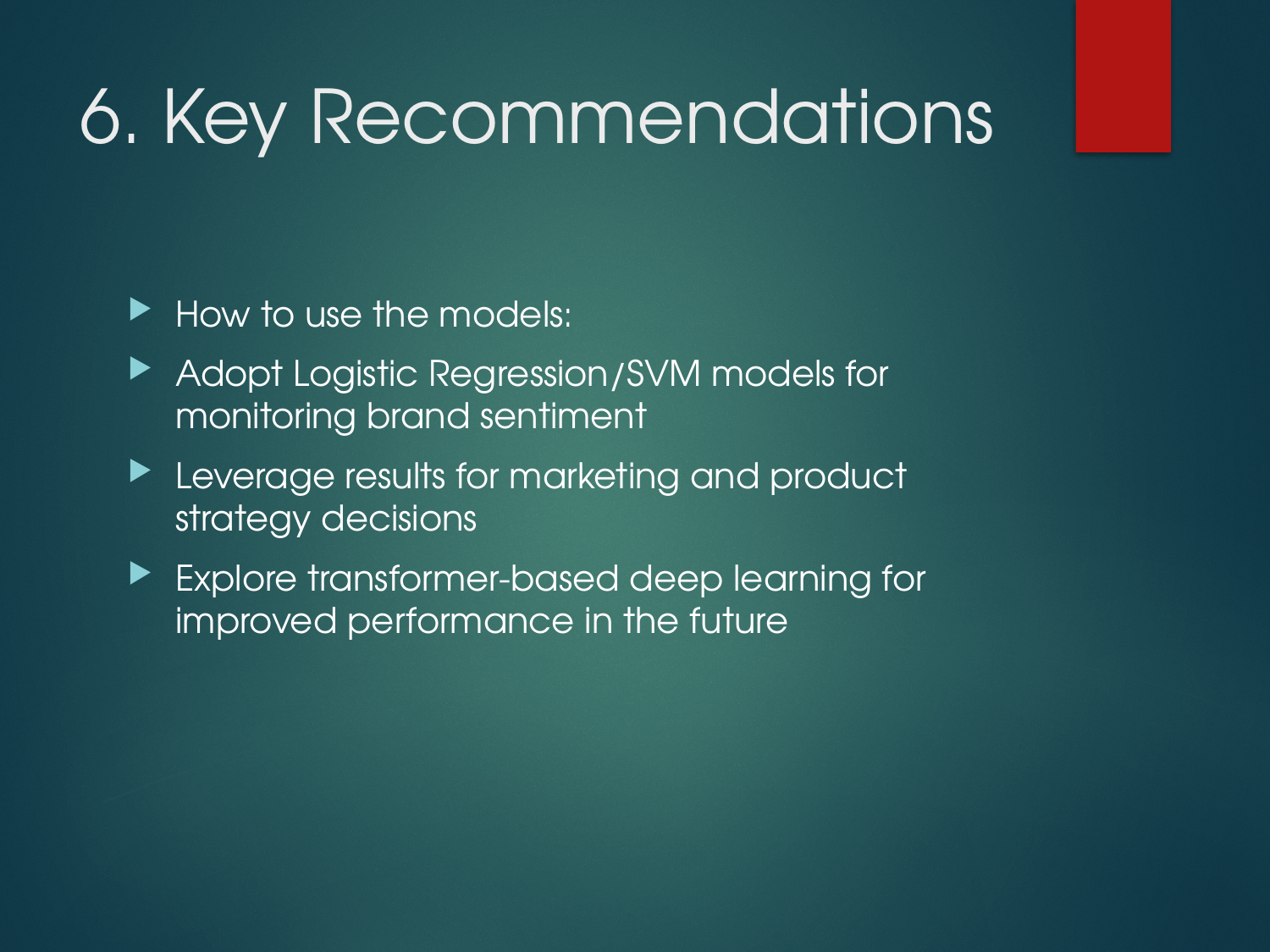

# 6. Key Recommendations
How to use the models:
Adopt Logistic Regression/SVM models for monitoring brand sentiment
Leverage results for marketing and product strategy decisions
Explore transformer-based deep learning for improved performance in the future